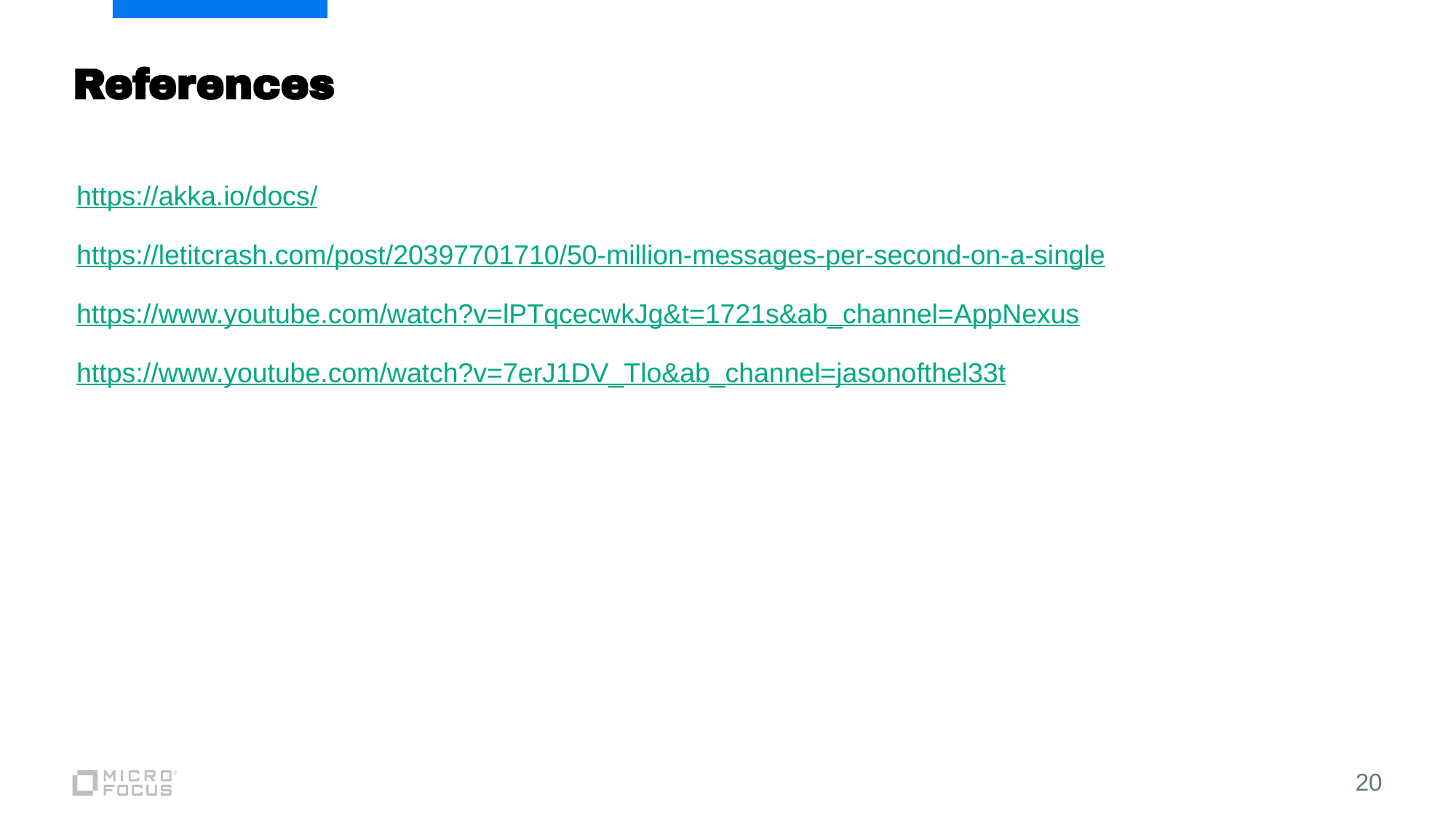

# References
https://akka.io/docs/

https://letitcrash.com/post/20397701710/50-million-messages-per-second-on-a-single

https://www.youtube.com/watch?v=lPTqcecwkJg&t=1721s&ab_channel=AppNexus

https://www.youtube.com/watch?v=7erJ1DV_Tlo&ab_channel=jasonofthel33t

20